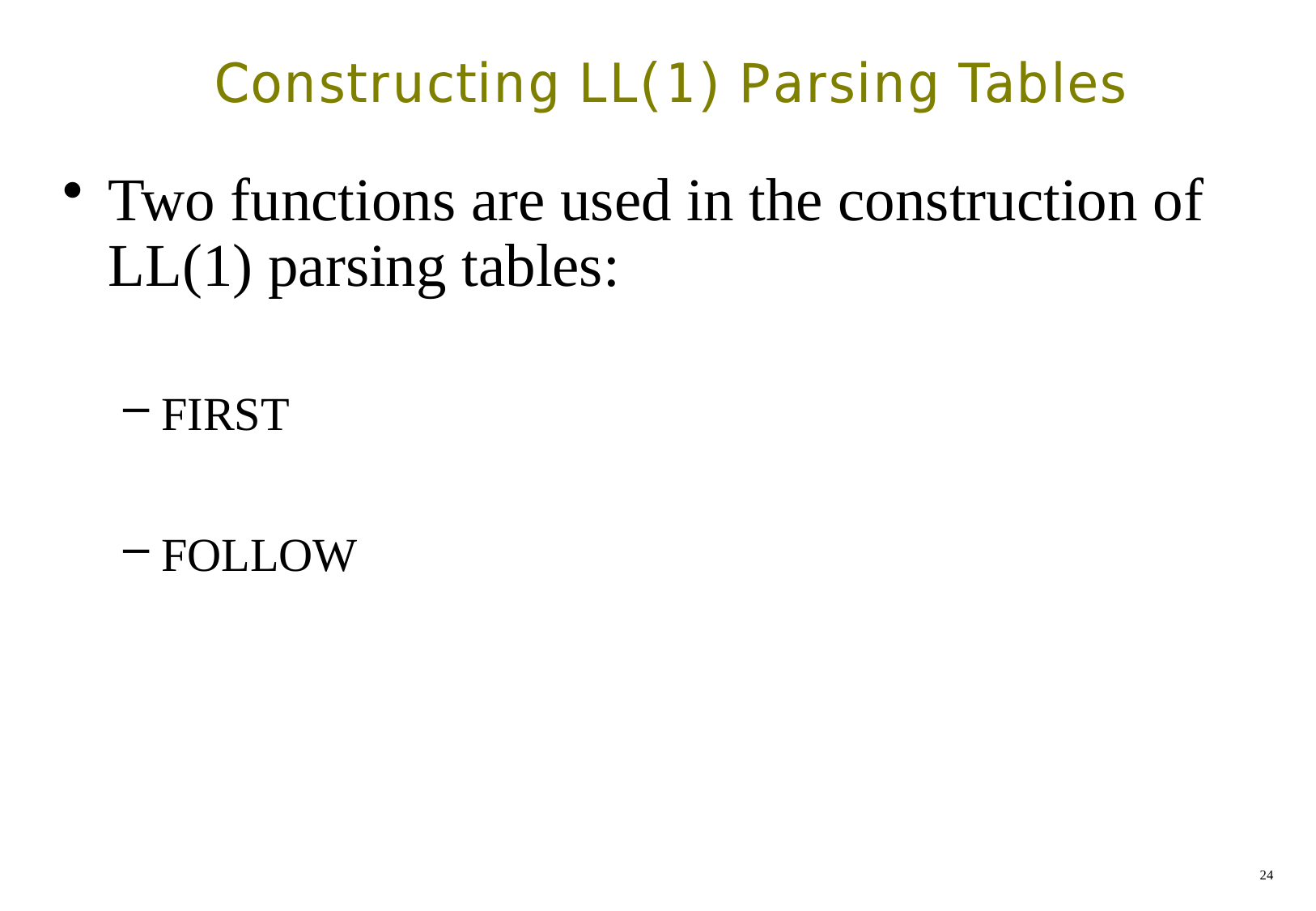

# Constructing LL(1) Parsing Tables
Two functions are used in the construction of LL(1) parsing tables:

FIRST

FOLLOW

24